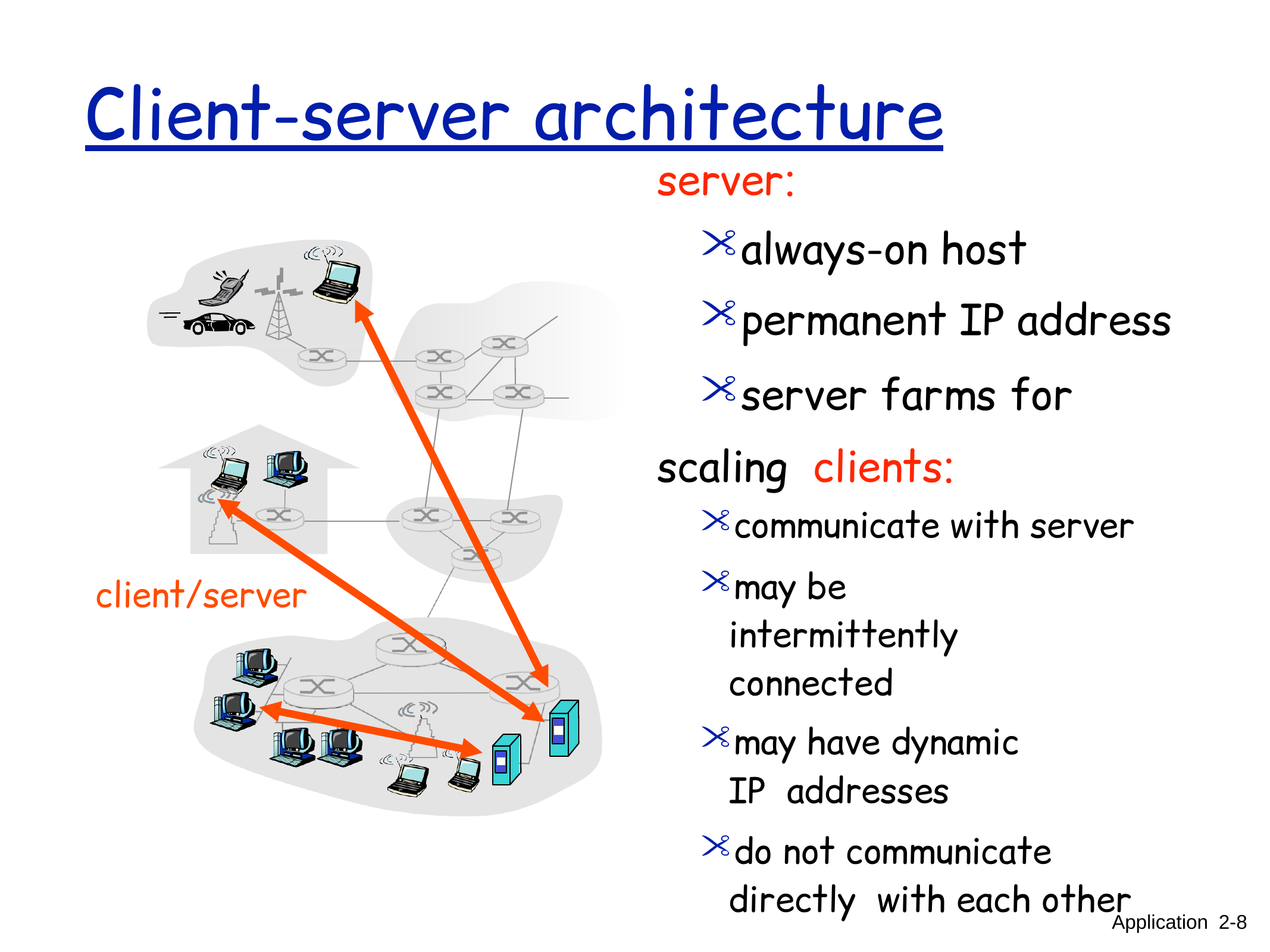

# Client-server	architecture
server:
always-on host
permanent IP address
server farms for scaling  clients:
communicate with server
may be intermittently  connected
may have dynamic IP  addresses
do not communicate directly  with each other

client/server

Application 2-8